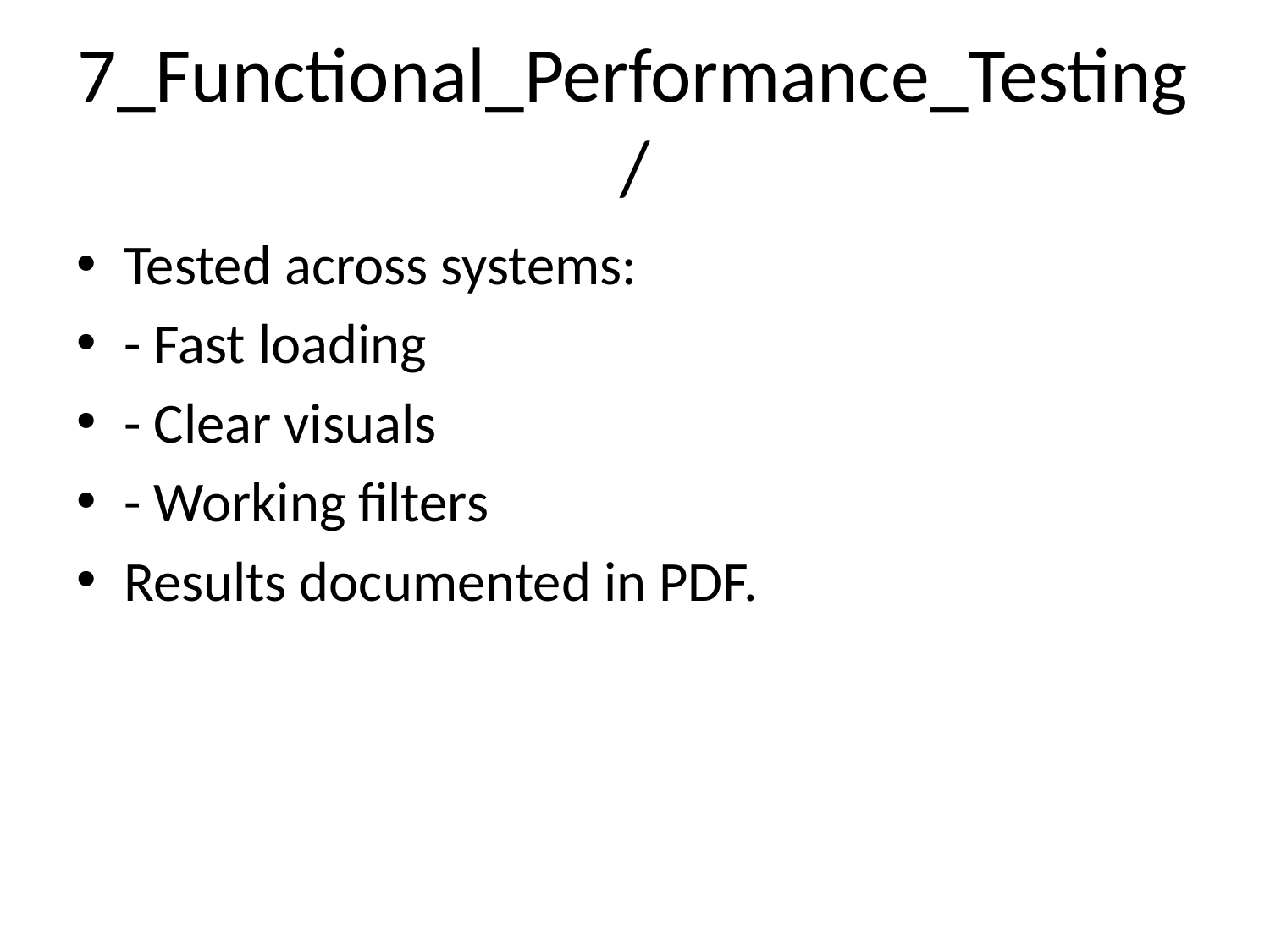

# 7_Functional_Performance_Testing/
Tested across systems:
- Fast loading
- Clear visuals
- Working filters
Results documented in PDF.